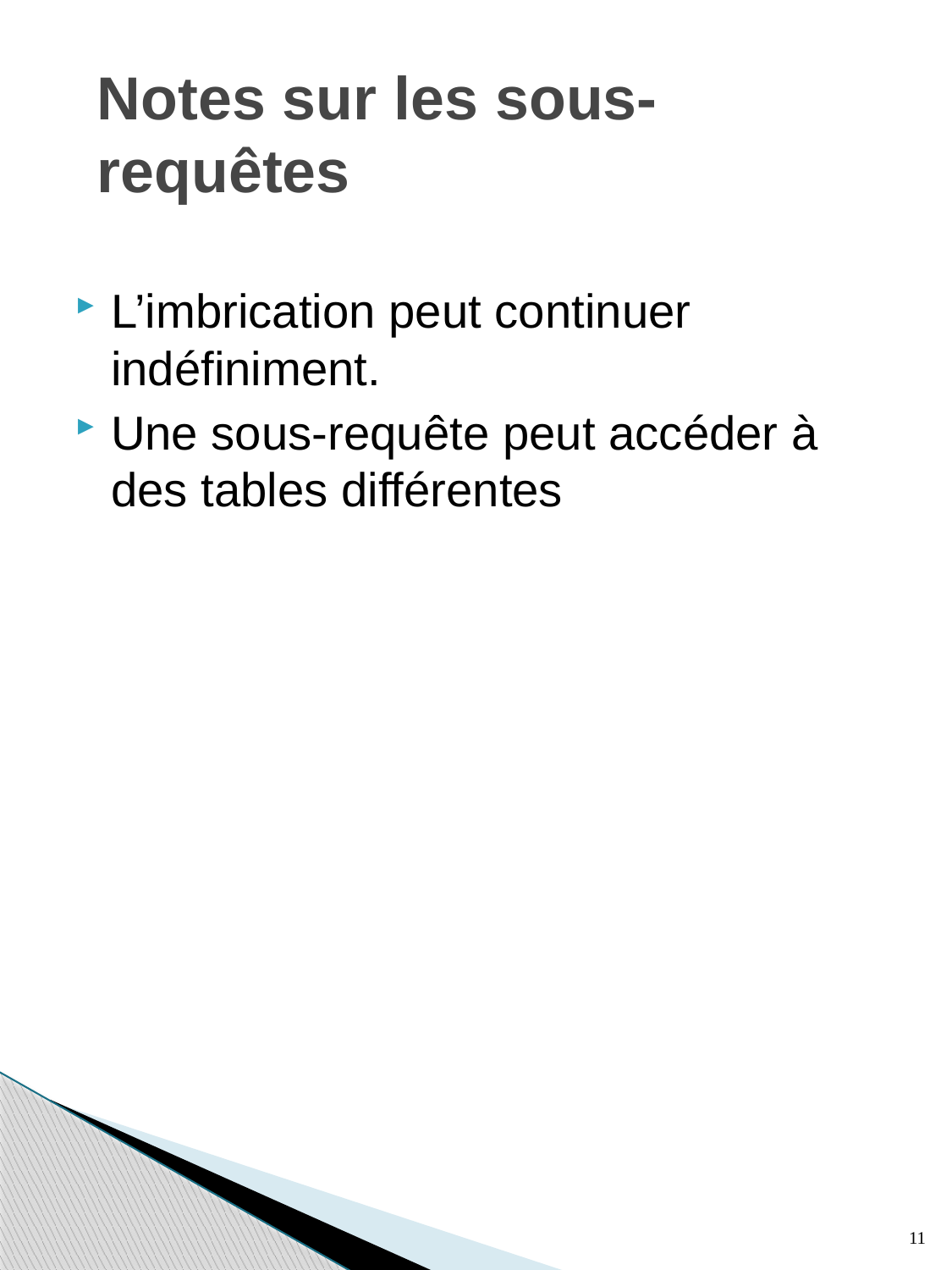

# Notes sur les sous-requêtes
L’imbrication peut continuer indéfiniment.
Une sous-requête peut accéder à des tables différentes
11